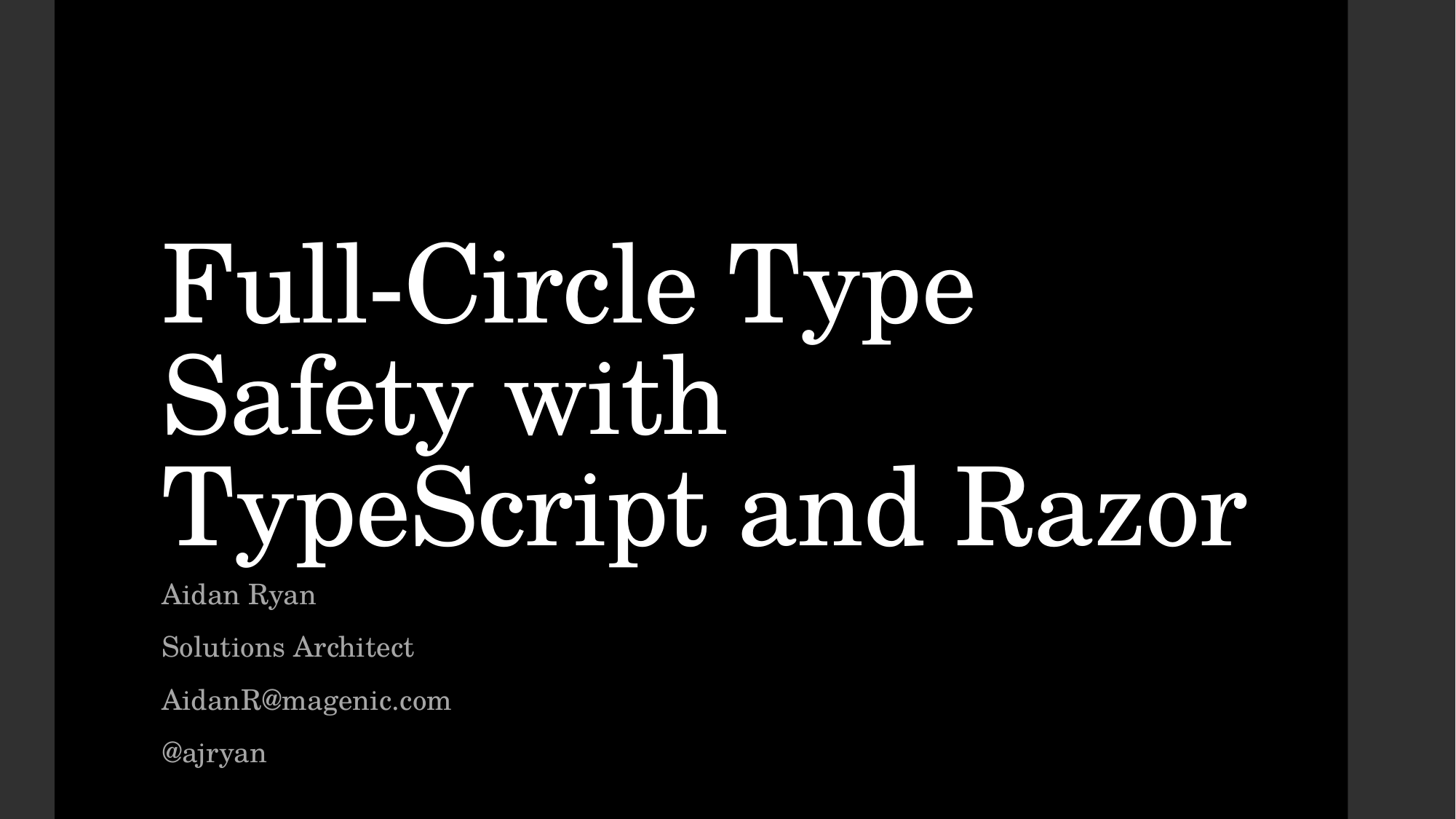

# Full-Circle Type Safety with TypeScript and Razor
Aidan Ryan
Solutions Architect
AidanR@magenic.com
@ajryan